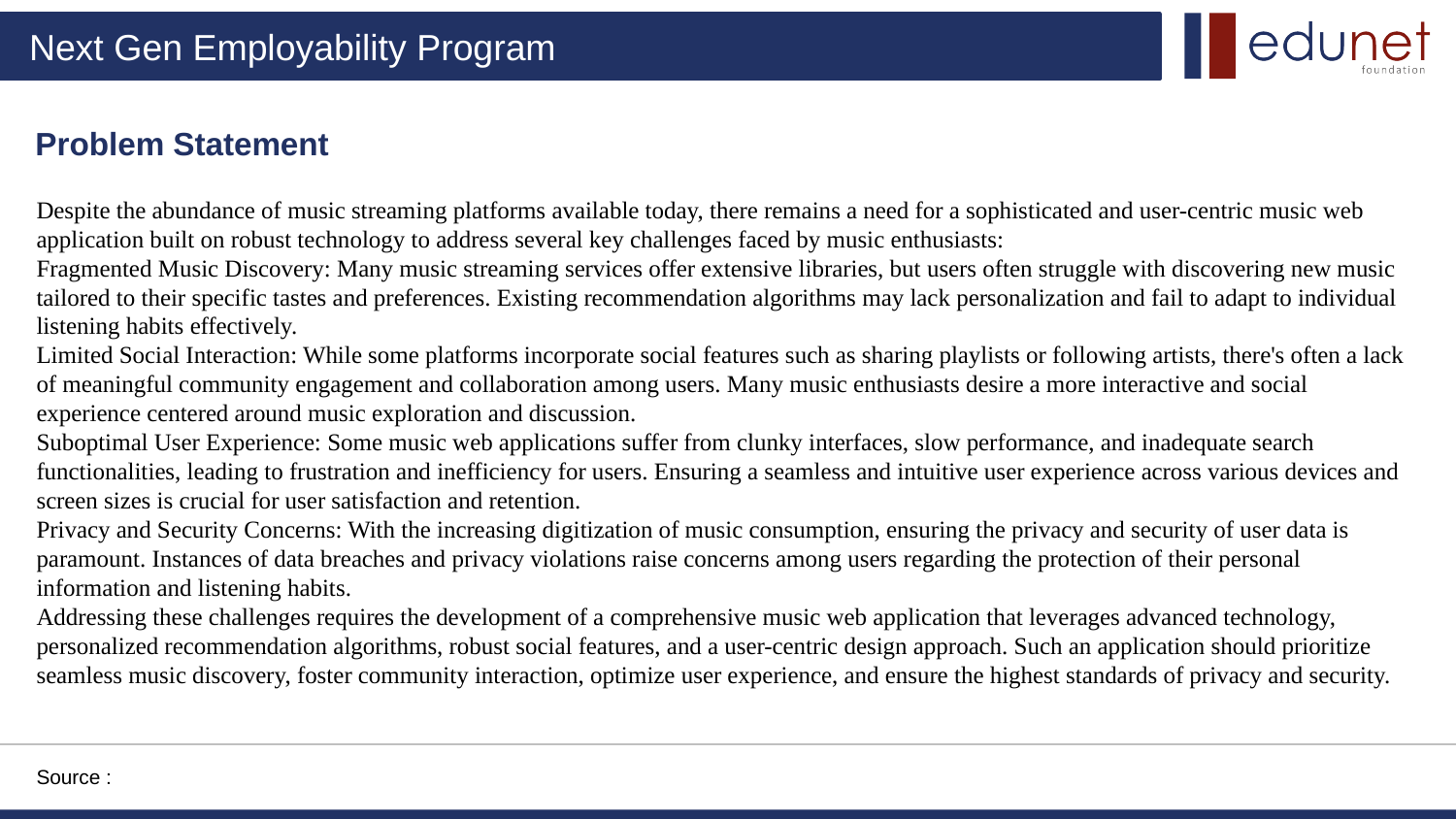

Problem Statement
Despite the abundance of music streaming platforms available today, there remains a need for a sophisticated and user-centric music web application built on robust technology to address several key challenges faced by music enthusiasts:
Fragmented Music Discovery: Many music streaming services offer extensive libraries, but users often struggle with discovering new music tailored to their specific tastes and preferences. Existing recommendation algorithms may lack personalization and fail to adapt to individual listening habits effectively.
Limited Social Interaction: While some platforms incorporate social features such as sharing playlists or following artists, there's often a lack of meaningful community engagement and collaboration among users. Many music enthusiasts desire a more interactive and social experience centered around music exploration and discussion.
Suboptimal User Experience: Some music web applications suffer from clunky interfaces, slow performance, and inadequate search functionalities, leading to frustration and inefficiency for users. Ensuring a seamless and intuitive user experience across various devices and screen sizes is crucial for user satisfaction and retention.
Privacy and Security Concerns: With the increasing digitization of music consumption, ensuring the privacy and security of user data is paramount. Instances of data breaches and privacy violations raise concerns among users regarding the protection of their personal information and listening habits.
Addressing these challenges requires the development of a comprehensive music web application that leverages advanced technology, personalized recommendation algorithms, robust social features, and a user-centric design approach. Such an application should prioritize seamless music discovery, foster community interaction, optimize user experience, and ensure the highest standards of privacy and security.
Source :